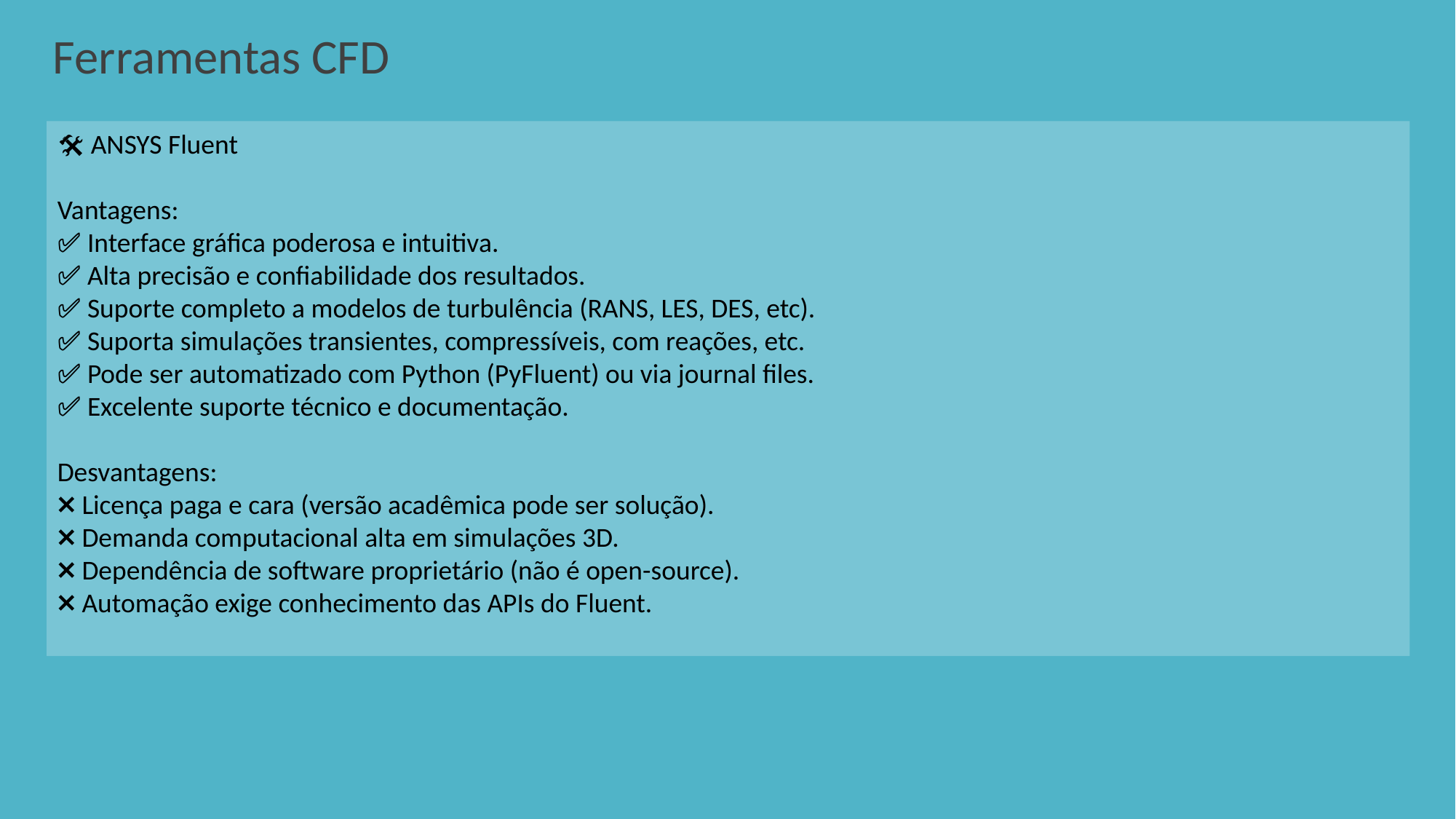

Ferramentas CFD

🛠️ ANSYS Fluent

Vantagens:
✅ Interface gráfica poderosa e intuitiva.
✅ Alta precisão e confiabilidade dos resultados.
✅ Suporte completo a modelos de turbulência (RANS, LES, DES, etc).
✅ Suporta simulações transientes, compressíveis, com reações, etc.
✅ Pode ser automatizado com Python (PyFluent) ou via journal files.
✅ Excelente suporte técnico e documentação.

Desvantagens:
❌ Licença paga e cara (versão acadêmica pode ser solução).
❌ Demanda computacional alta em simulações 3D.
❌ Dependência de software proprietário (não é open-source).
❌ Automação exige conhecimento das APIs do Fluent.